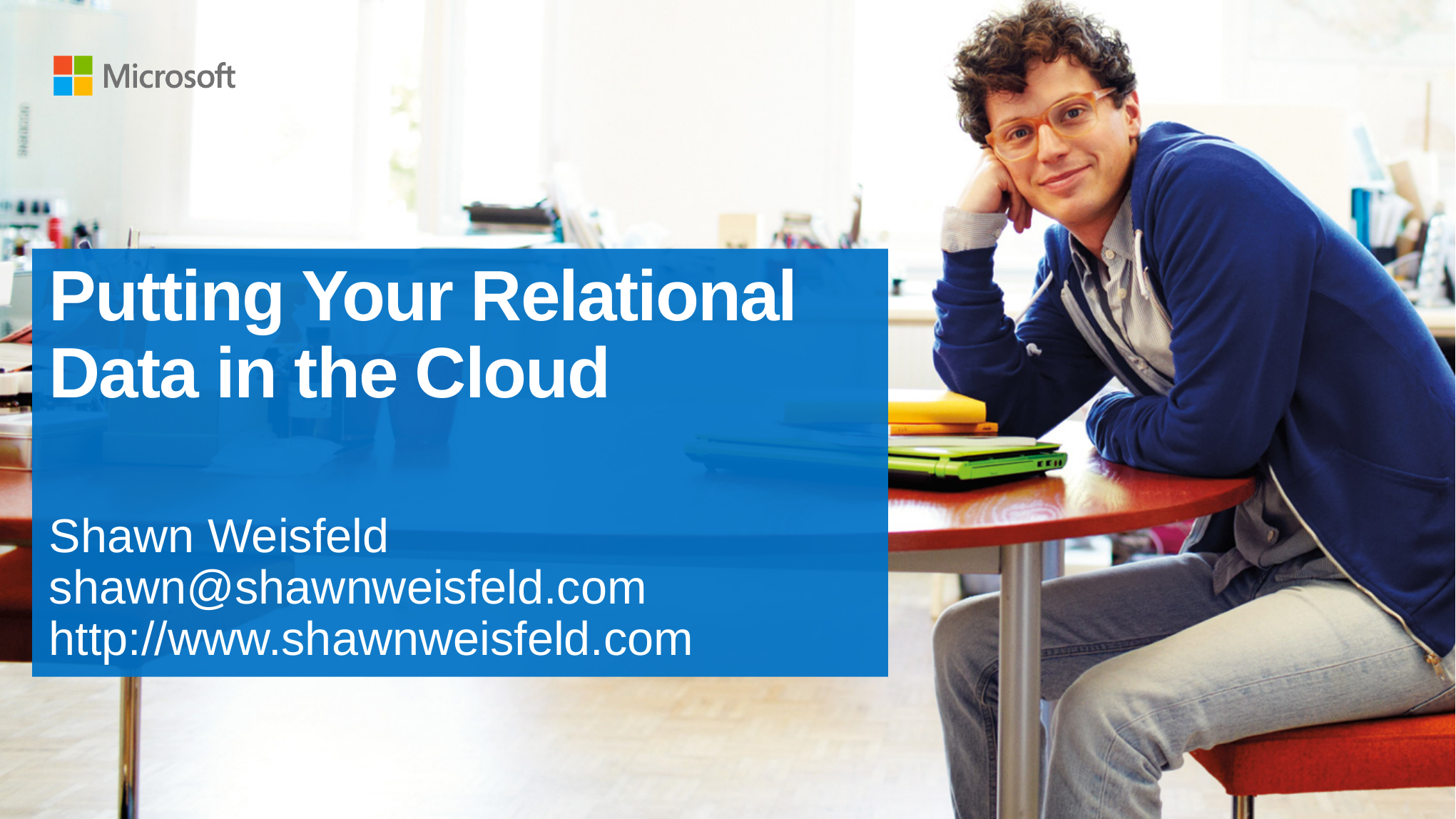

# Putting Your Relational Data in the Cloud
Shawn Weisfeld
shawn@shawnweisfeld.com
http://www.shawnweisfeld.com